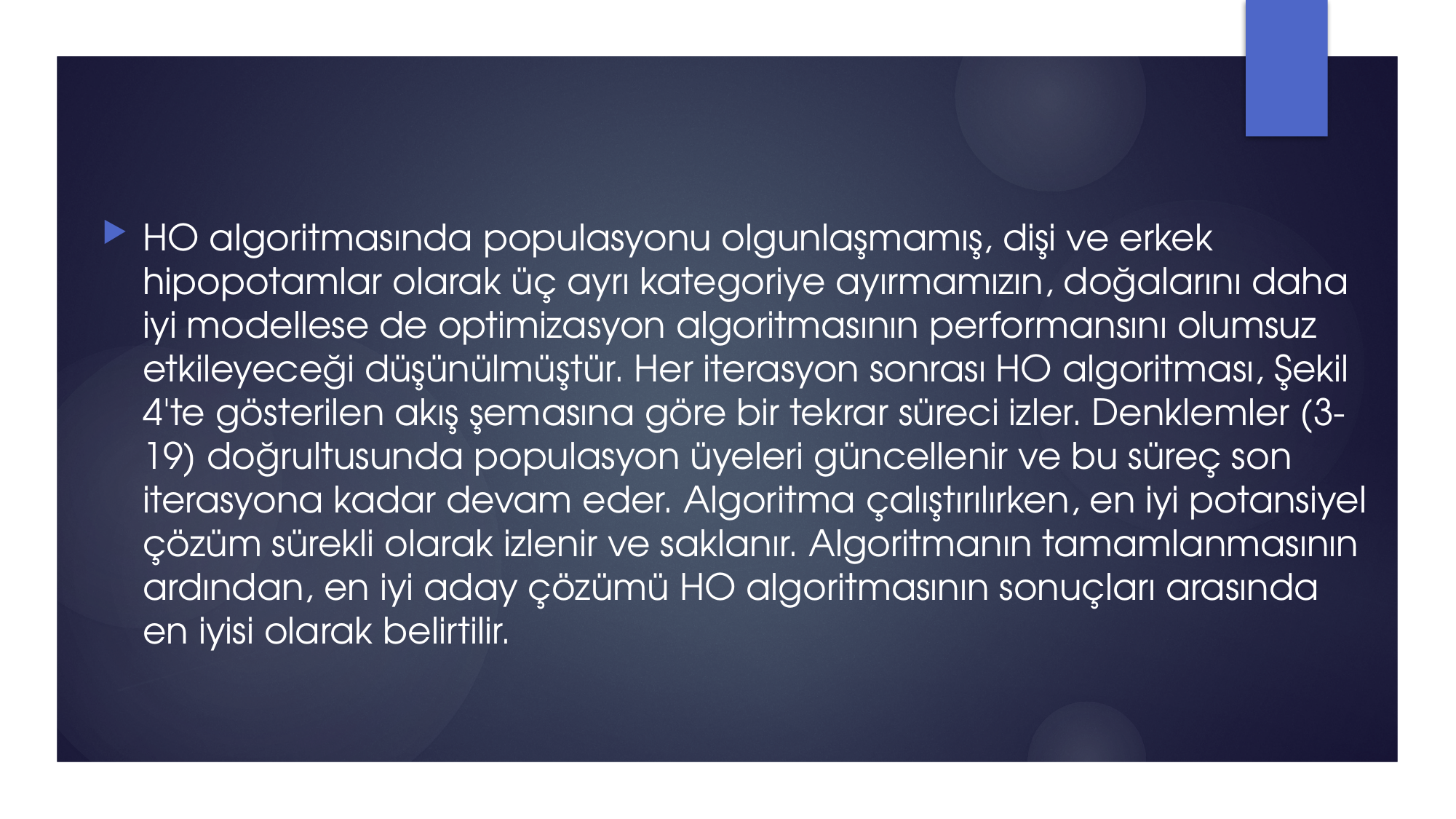

HO algoritmasında populasyonu olgunlaşmamış, dişi ve erkek hipopotamlar olarak üç ayrı kategoriye ayırmamızın, doğalarını daha iyi modellese de optimizasyon algoritmasının performansını olumsuz etkileyeceği düşünülmüştür. Her iterasyon sonrası HO algoritması, Şekil 4'te gösterilen akış şemasına göre bir tekrar süreci izler. Denklemler (3-19) doğrultusunda populasyon üyeleri güncellenir ve bu süreç son iterasyona kadar devam eder. Algoritma çalıştırılırken, en iyi potansiyel çözüm sürekli olarak izlenir ve saklanır. Algoritmanın tamamlanmasının ardından, en iyi aday çözümü HO algoritmasının sonuçları arasında en iyisi olarak belirtilir.